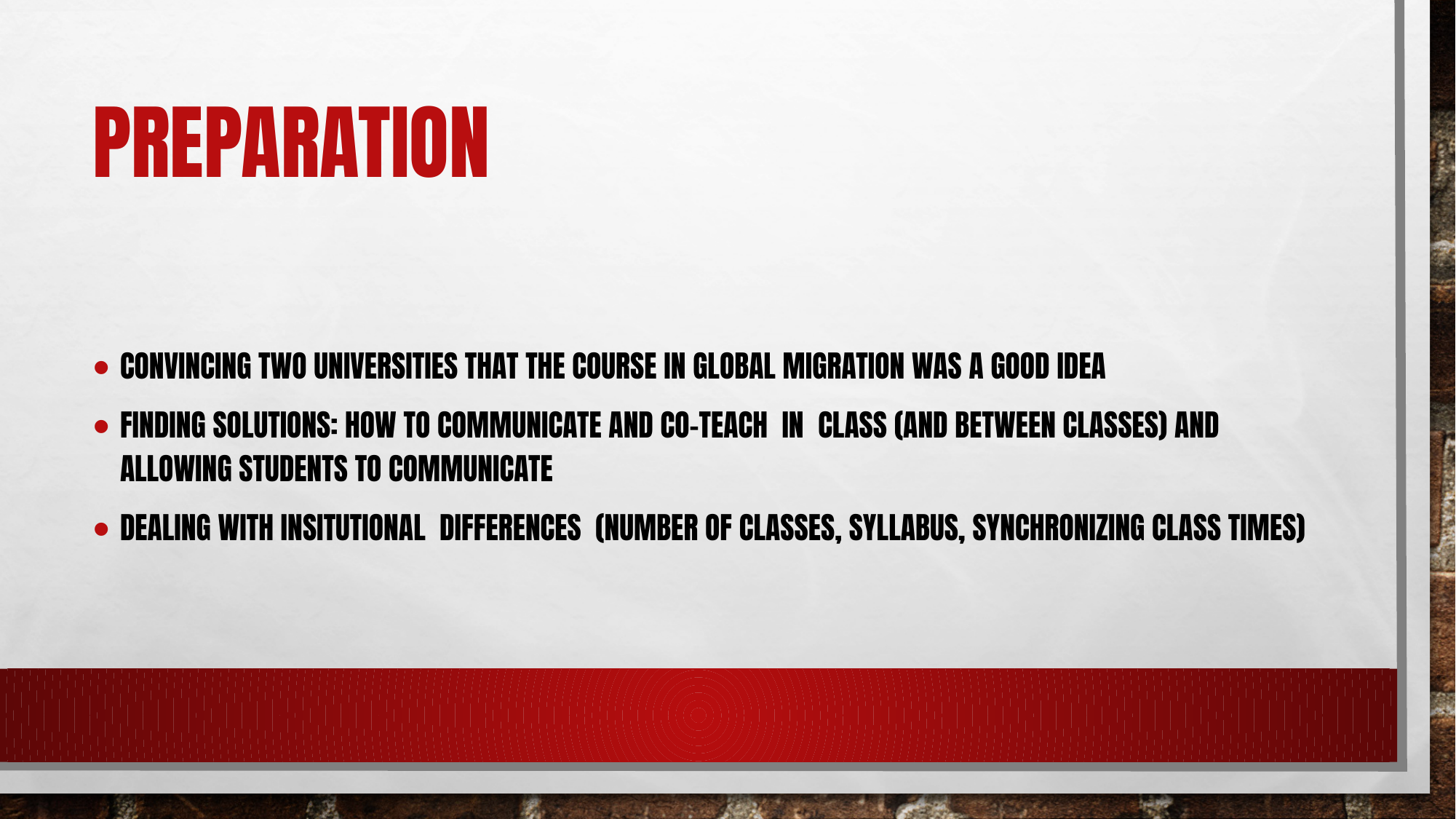

# preparation
Convincing two universities that the course in global migration was a good idea
Finding solutions: How to communicate and co-teach  in  class (and between classes) and allowing students to communicate
Dealing with insitutional  differences  (number of classes, syllabus, synchronizing class times)